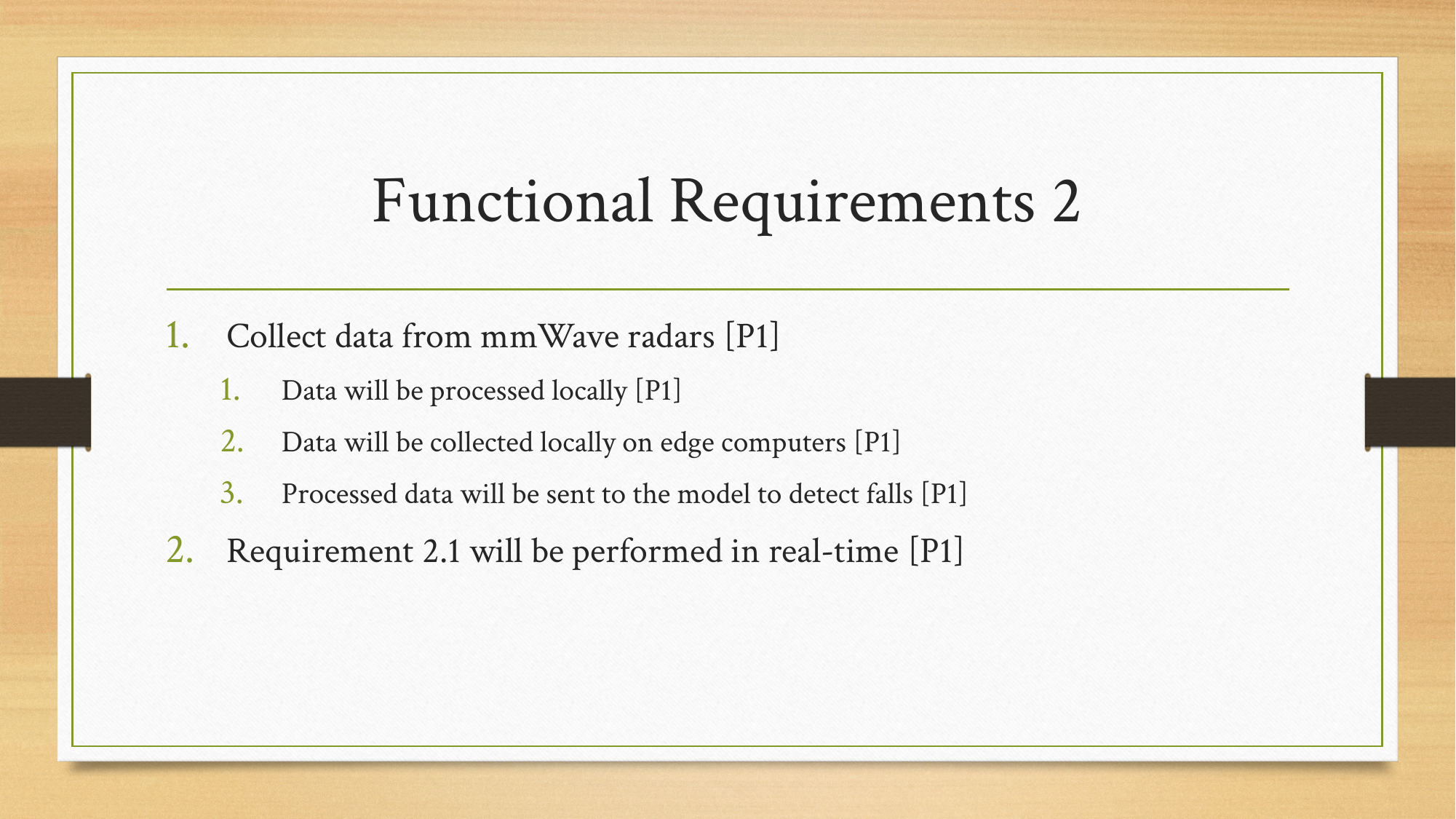

# Functional Requirements 2
Collect data from mmWave radars [P1]
Data will be processed locally [P1]
Data will be collected locally on edge computers [P1]
Processed data will be sent to the model to detect falls [P1]
Requirement 2.1 will be performed in real-time [P1]